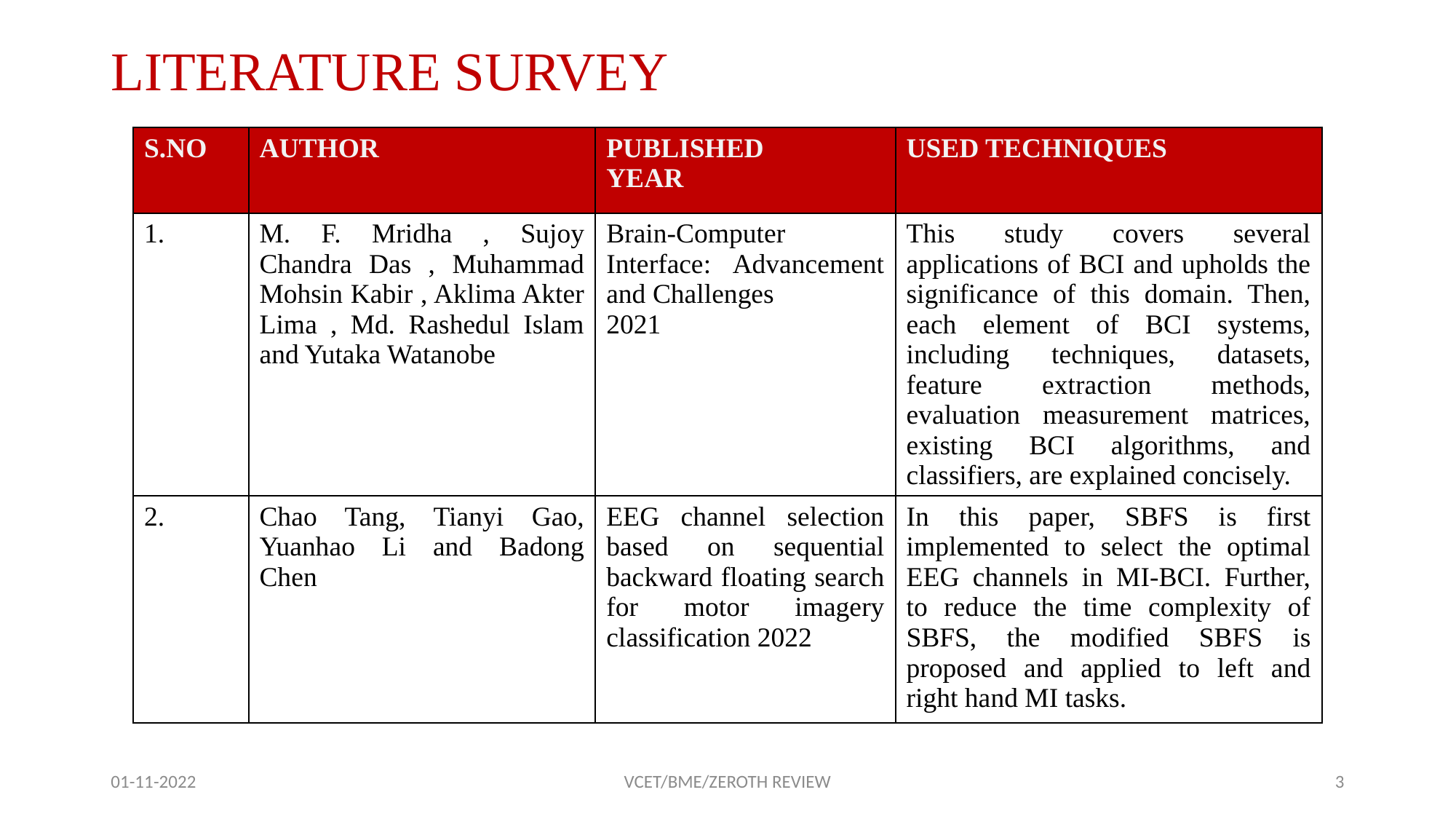

# LITERATURE SURVEY
| S.NO | AUTHOR | PUBLISHED YEAR | USED TECHNIQUES |
| --- | --- | --- | --- |
| 1. | M. F. Mridha , Sujoy Chandra Das , Muhammad Mohsin Kabir , Aklima Akter Lima , Md. Rashedul Islam and Yutaka Watanobe | Brain-Computer Interface: Advancement and Challenges 2021 | This study covers several applications of BCI and upholds the significance of this domain. Then, each element of BCI systems, including techniques, datasets, feature extraction methods, evaluation measurement matrices, existing BCI algorithms, and classifiers, are explained concisely. |
| 2. | Chao Tang, Tianyi Gao, Yuanhao Li and Badong Chen | EEG channel selection based on sequential backward floating search for motor imagery classification 2022 | In this paper, SBFS is first implemented to select the optimal EEG channels in MI-BCI. Further, to reduce the time complexity of SBFS, the modified SBFS is proposed and applied to left and right hand MI tasks. |
01-11-2022
VCET/BME/ZEROTH REVIEW
3